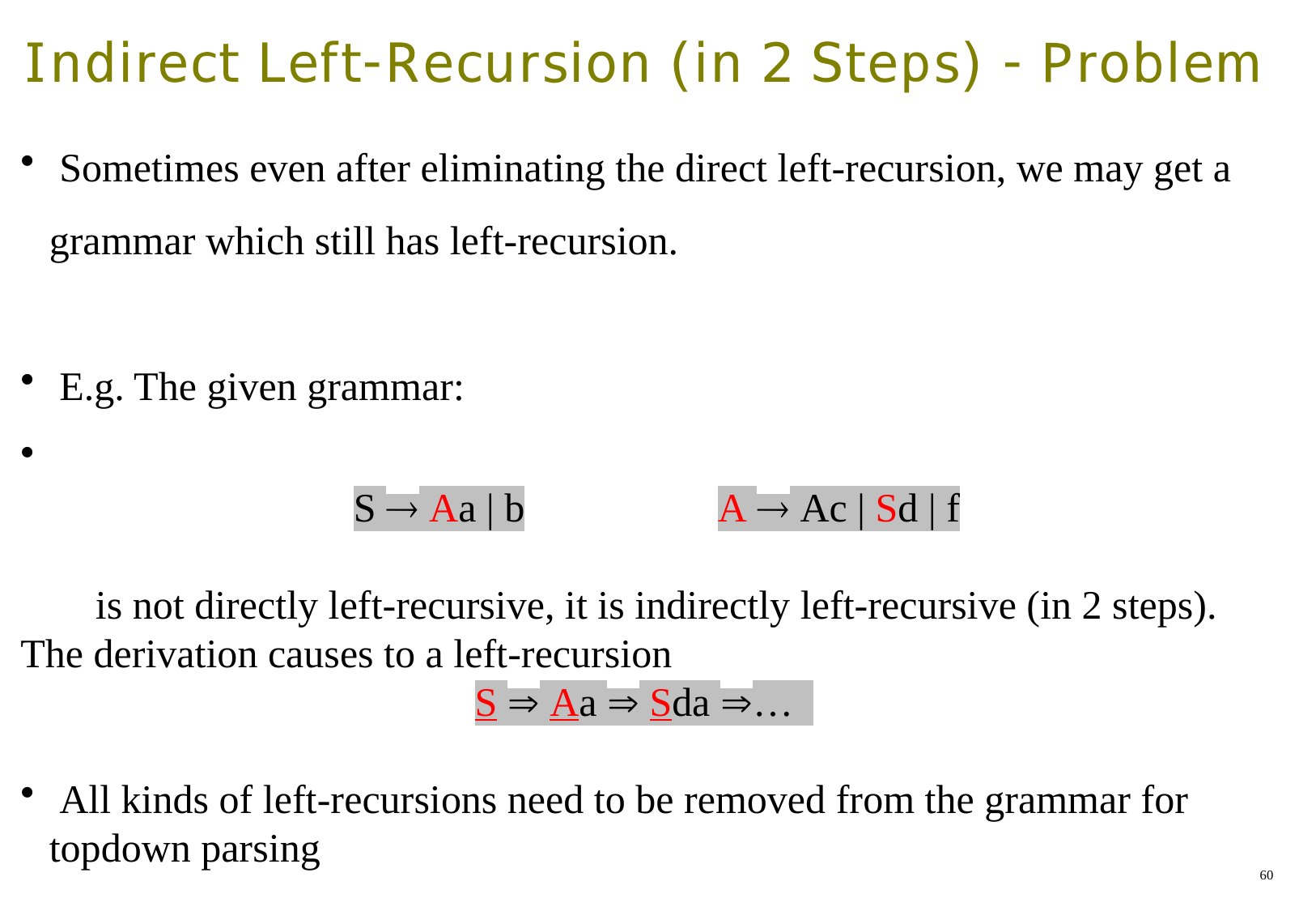

# Indirect Left-Recursion (in 2 Steps) - Problem
 Sometimes even after eliminating the direct left-recursion, we may get a grammar which still has left-recursion.

 E.g. The given grammar:

S → Aa | b		A → Ac | Sd | f

is not directly left-recursive, it is indirectly left-recursive (in 2 steps).
The derivation causes to a left-recursion
S ⇒ Aa ⇒ Sda ⇒…

 All kinds of left-recursions need to be removed from the grammar for topdown parsing

60